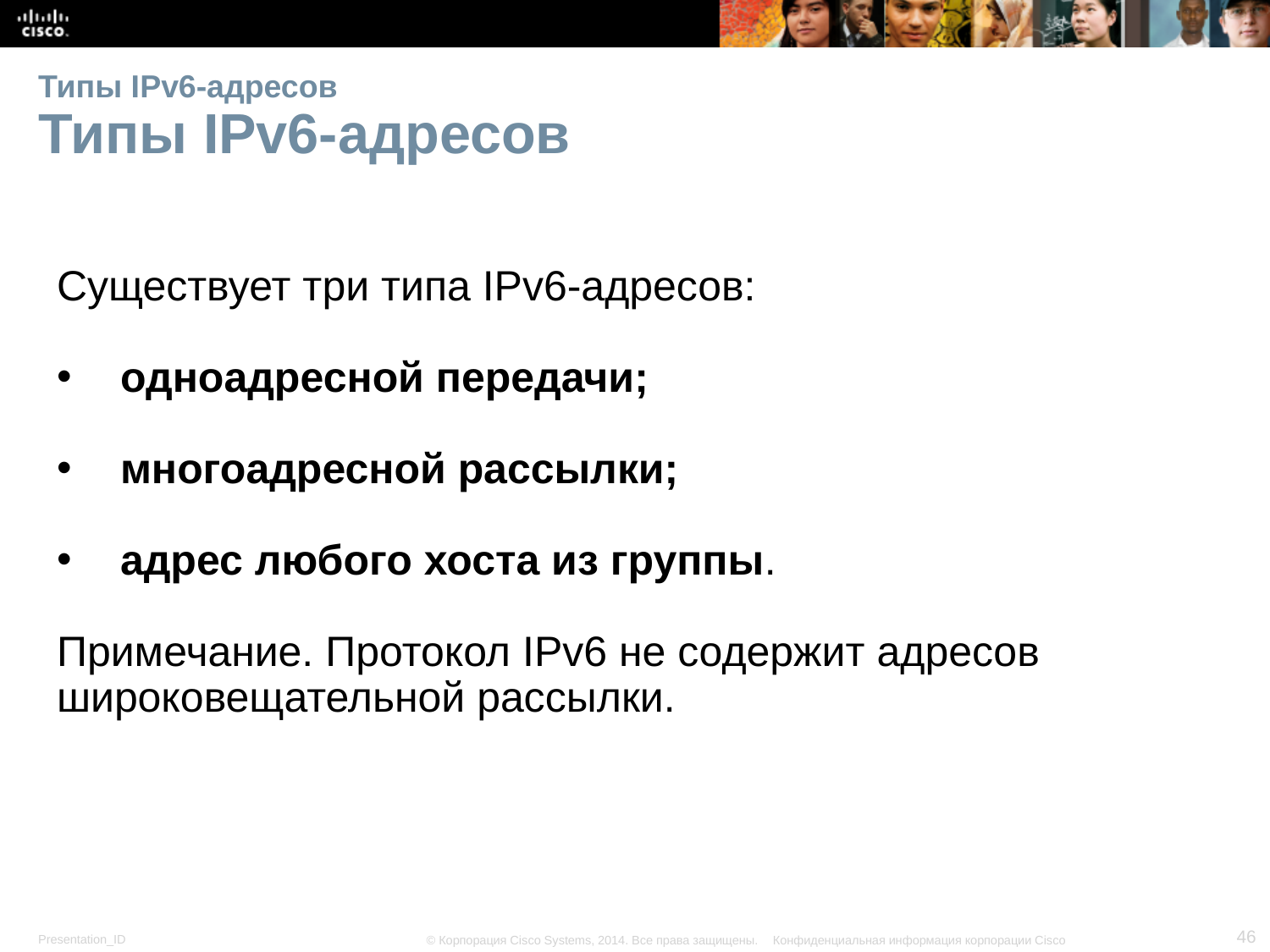

# Типы IPv6-адресов Типы IPv6-адресов
Существует три типа IPv6-адресов:

одноадресной передачи;

многоадресной рассылки;

адрес любого хоста из группы.

Примечание. Протокол IPv6 не содержит адресов широковещательной рассылки.